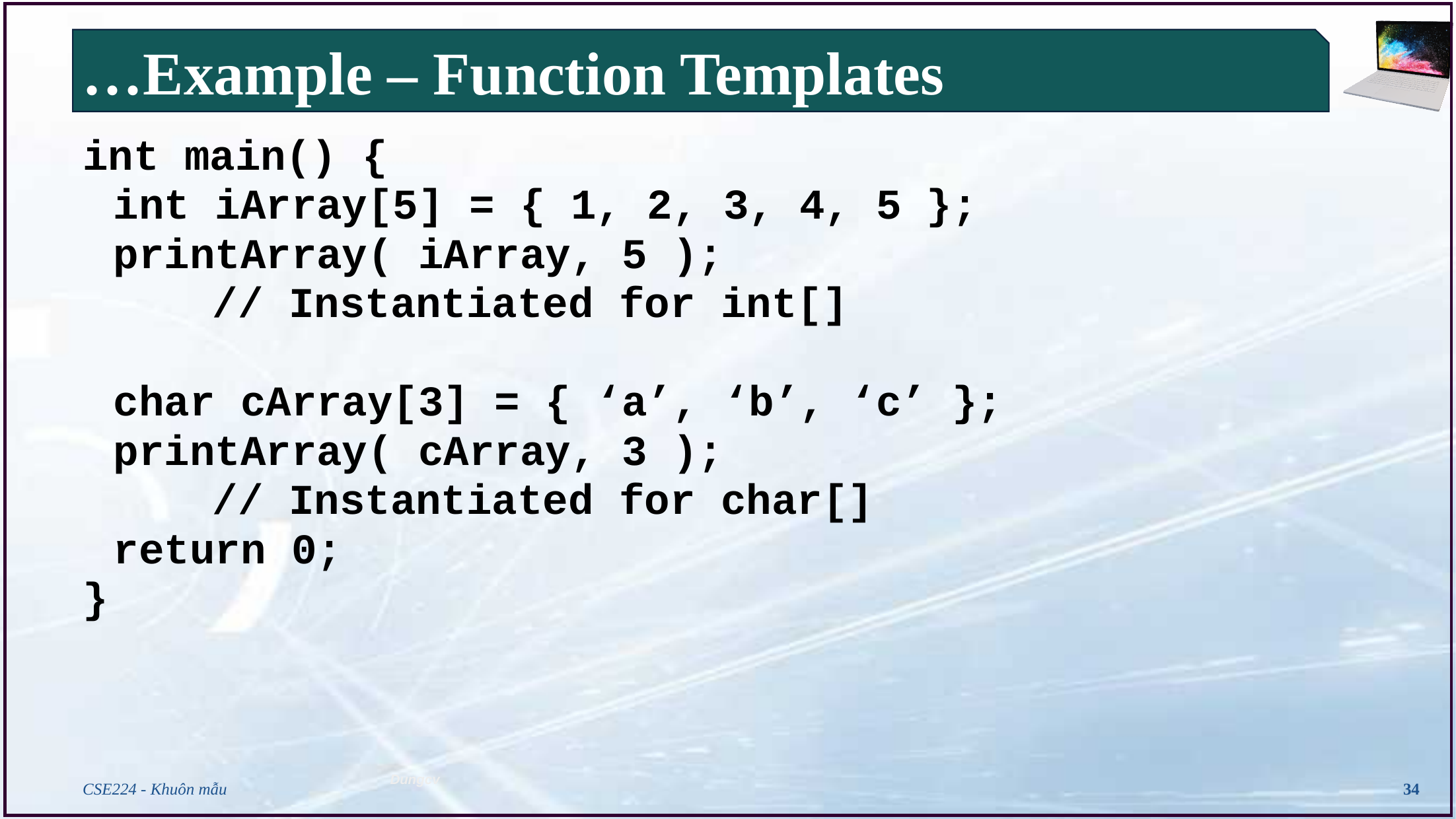

# …Example – Function Templates
int main() {
	int iArray[5] = { 1, 2, 3, 4, 5 };
	printArray( iArray, 5 );
		// Instantiated for int[]

	char cArray[3] = { ‘a’, ‘b’, ‘c’ };
	printArray( cArray, 3 );
		// Instantiated for char[]
	return 0;
}
CSE224 - Khuôn mẫu
34